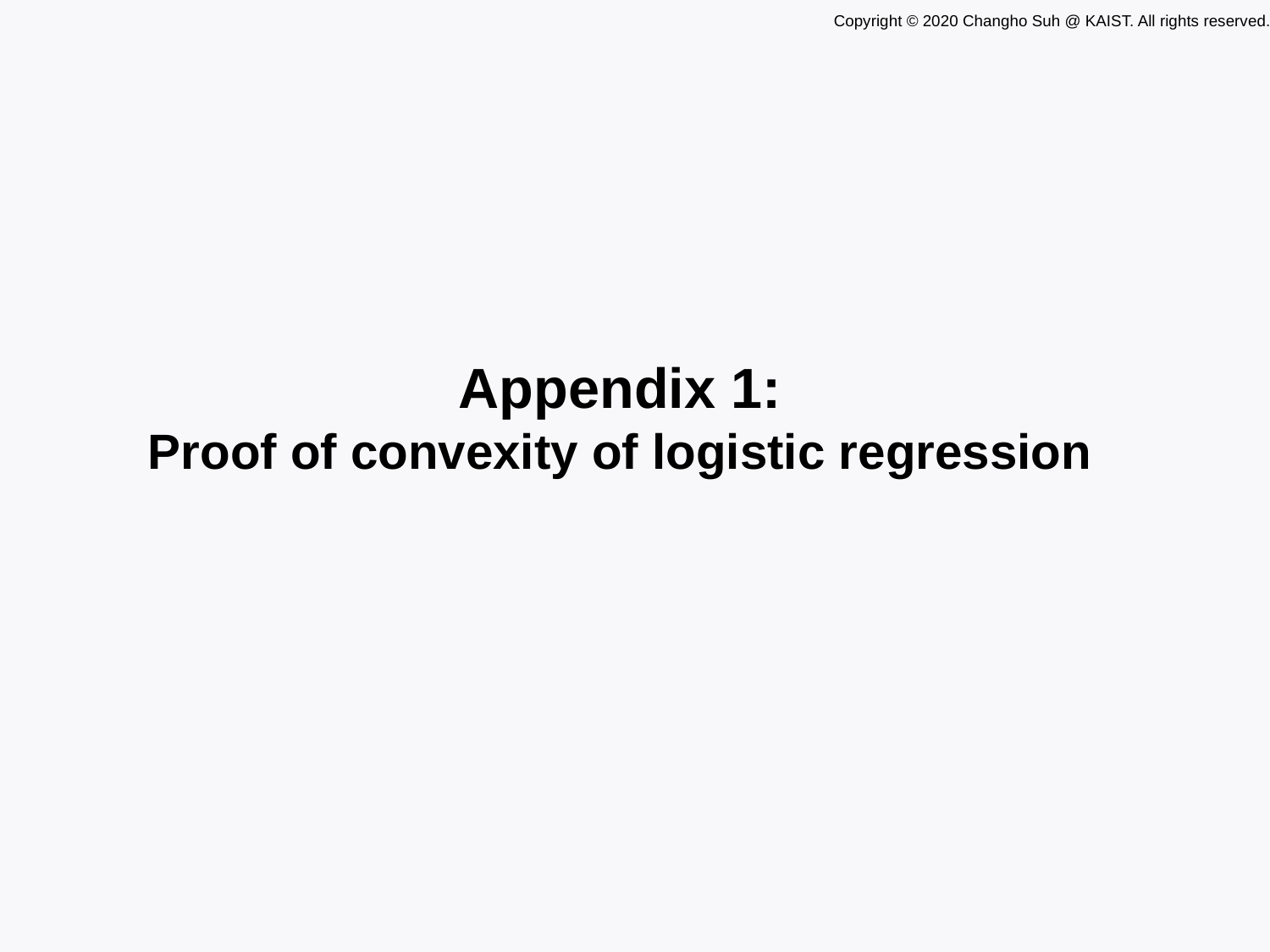

Appendix 1:
Proof of convexity of logistic regression
TexPoint fonts used in EMF.
Read the TexPoint manual before you delete this box.: AAAAAAAAAAAAAAAAAAAA